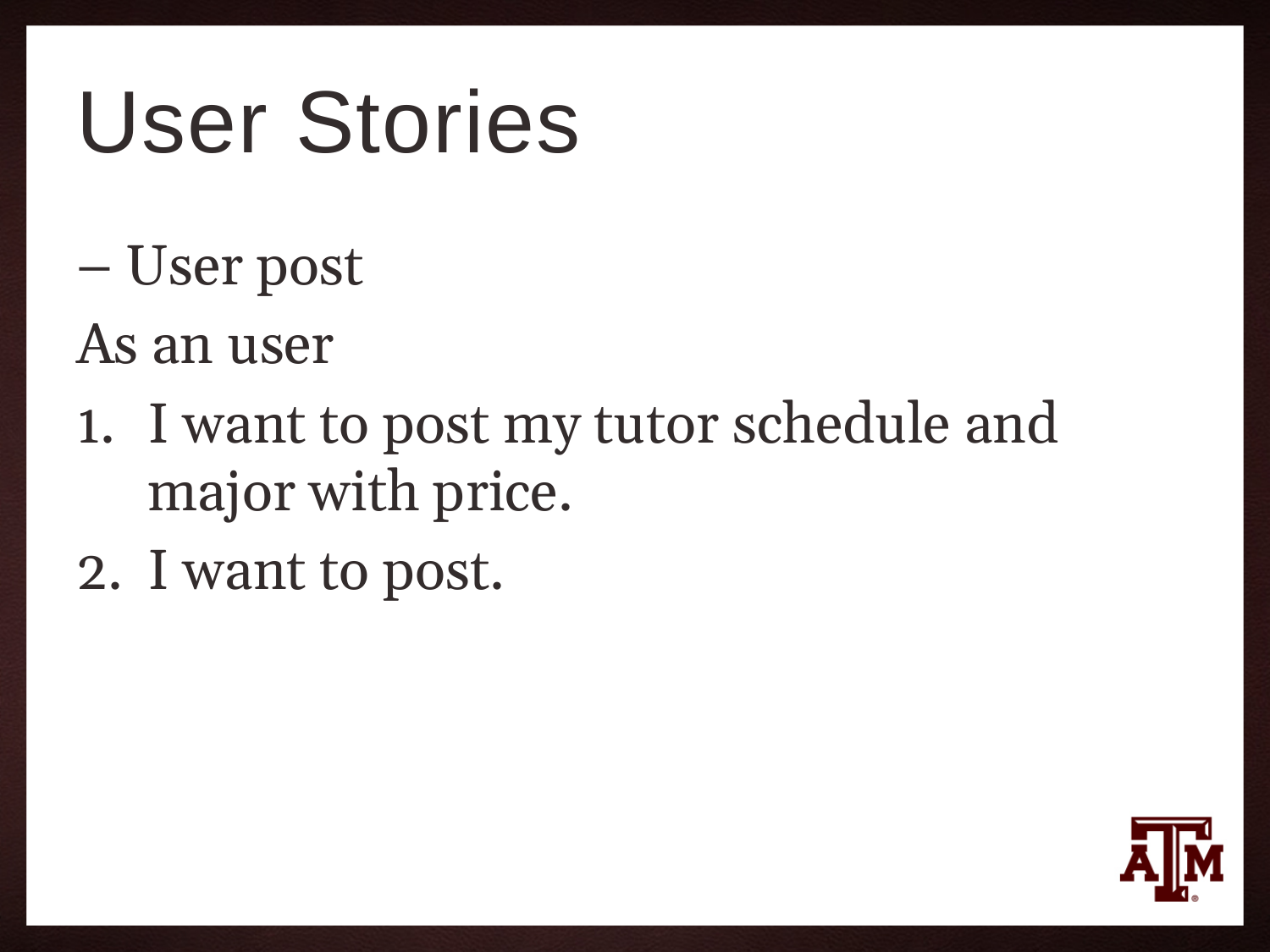

# User Stories
– User post
As an user
I want to post my tutor schedule and major with price.
I want to post.